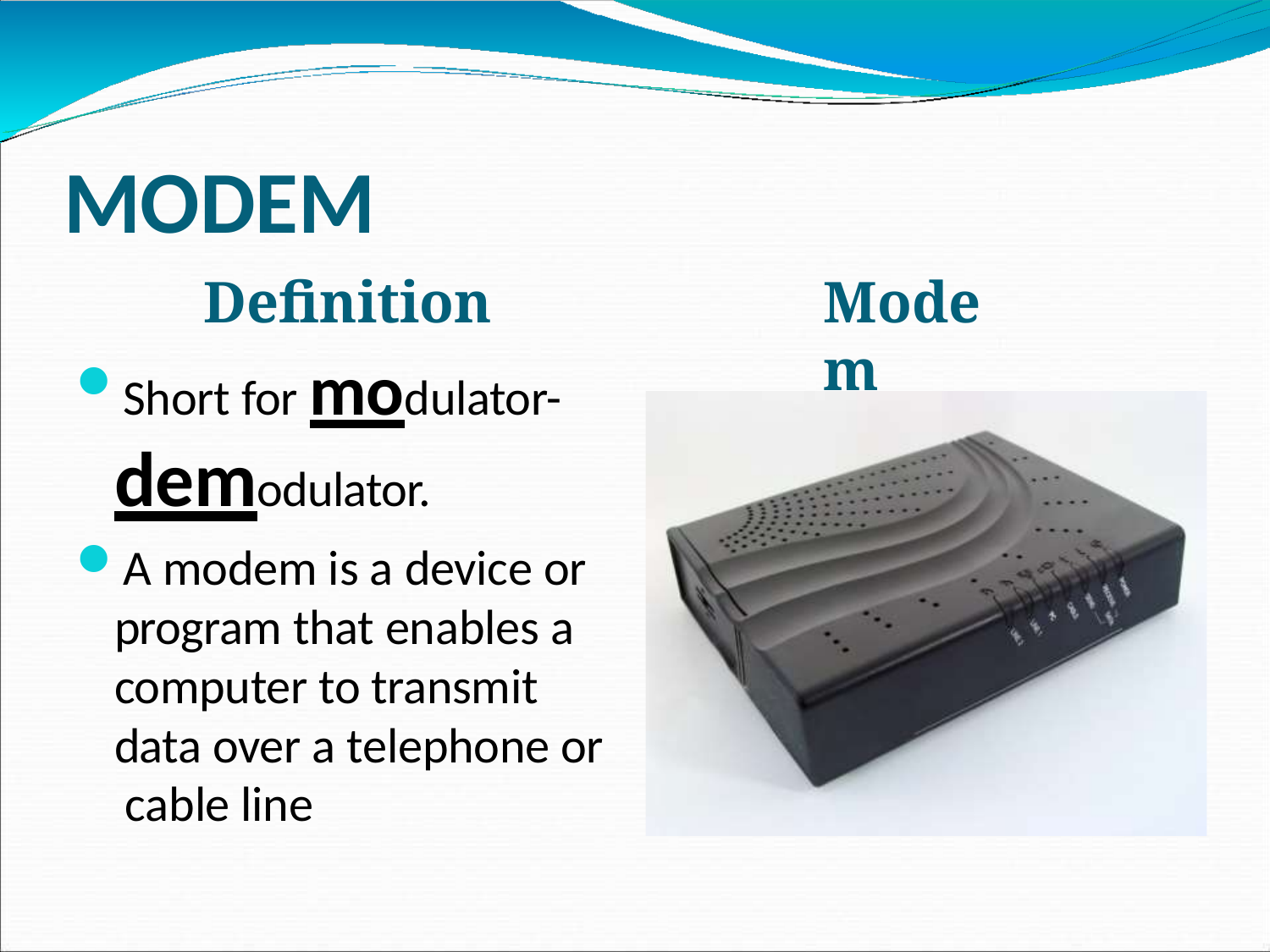

# MODEM
Definition
Short for modulator-
demodulator.
A modem is a device or  program that enables a  computer to transmit  data over a telephone or  cable line
Modem